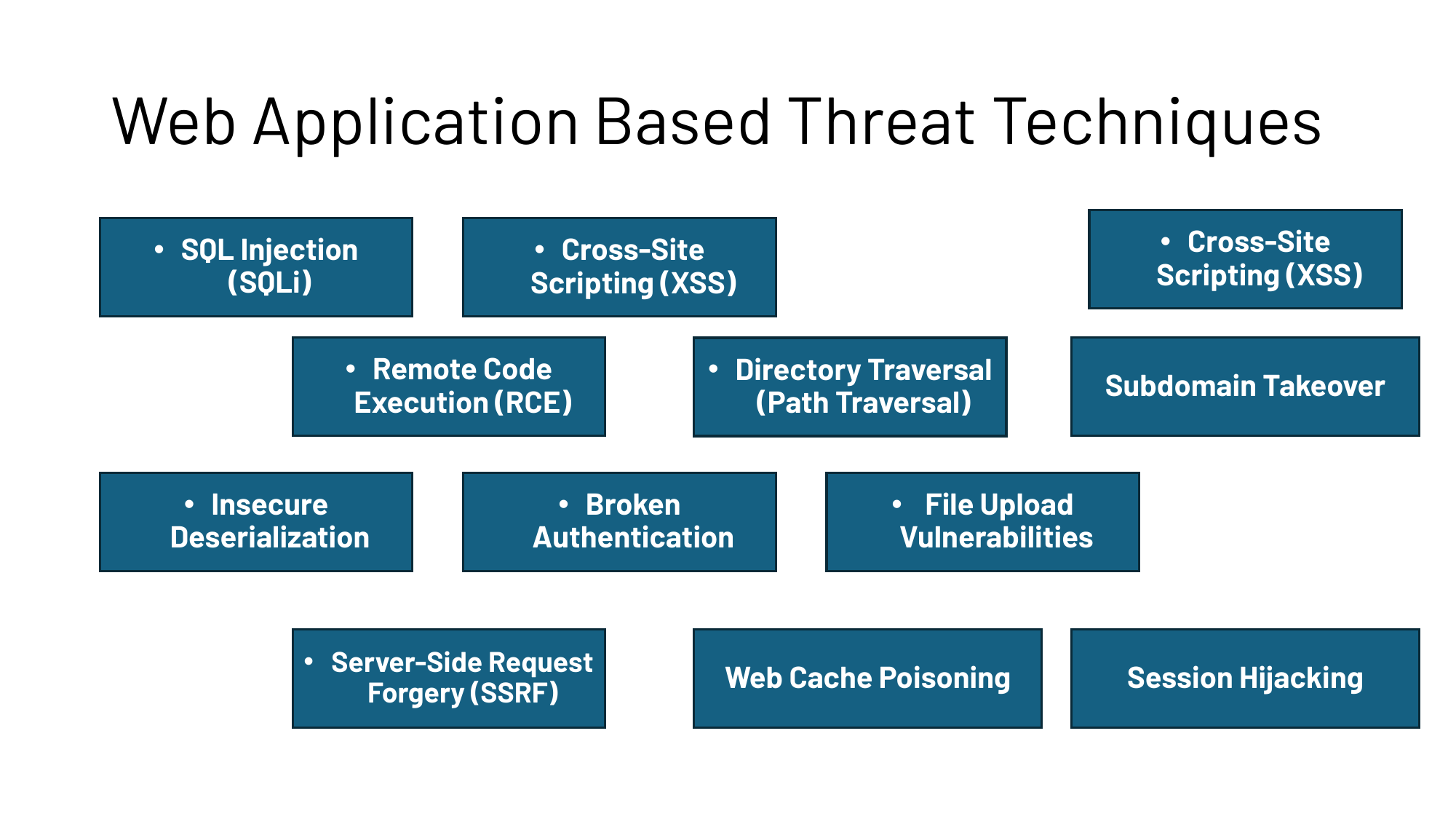

# Web Application Based Threat Techniques
Cross-Site Scripting (XSS)
SQL Injection (SQLi)
Cross-Site Scripting (XSS)
Remote Code Execution (RCE)
Subdomain Takeover
Directory Traversal (Path Traversal)
Insecure Deserialization
Broken Authentication
 File Upload Vulnerabilities
Server-Side Request Forgery (SSRF)
Web Cache Poisoning
Session Hijacking